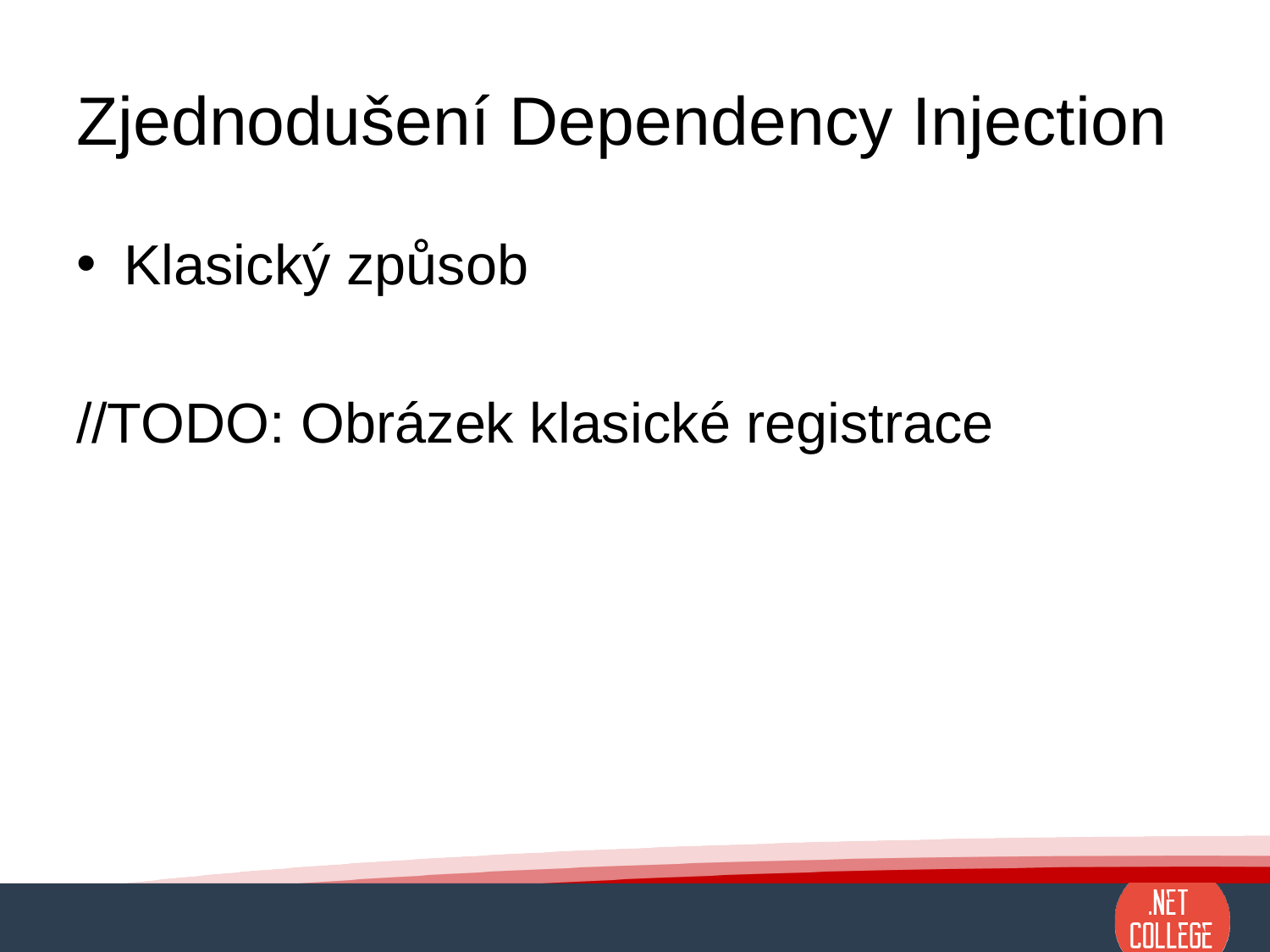

# Zjednodušení Dependency Injection
Klasický způsob

//TODO: Obrázek klasické registrace